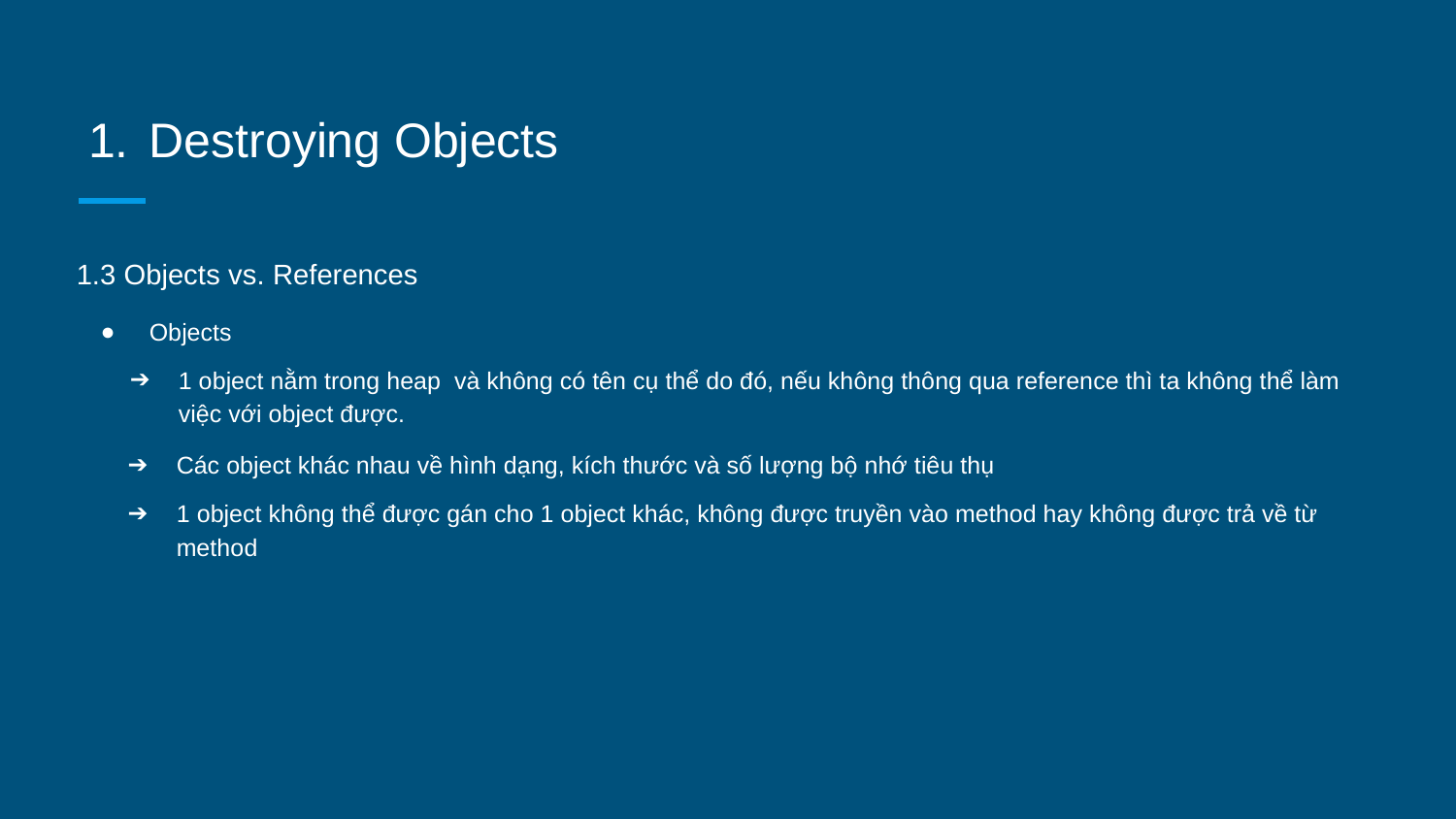

# Destroying Objects
1.3 Objects vs. References
Objects

1 object nằm trong heap  và không có tên cụ thể do đó, nếu không thông qua reference thì ta không thể làm việc với object được.

Các object khác nhau về hình dạng, kích thước và số lượng bộ nhớ tiêu thụ
1 object không thể được gán cho 1 object khác, không được truyền vào method hay không được trả về từ method